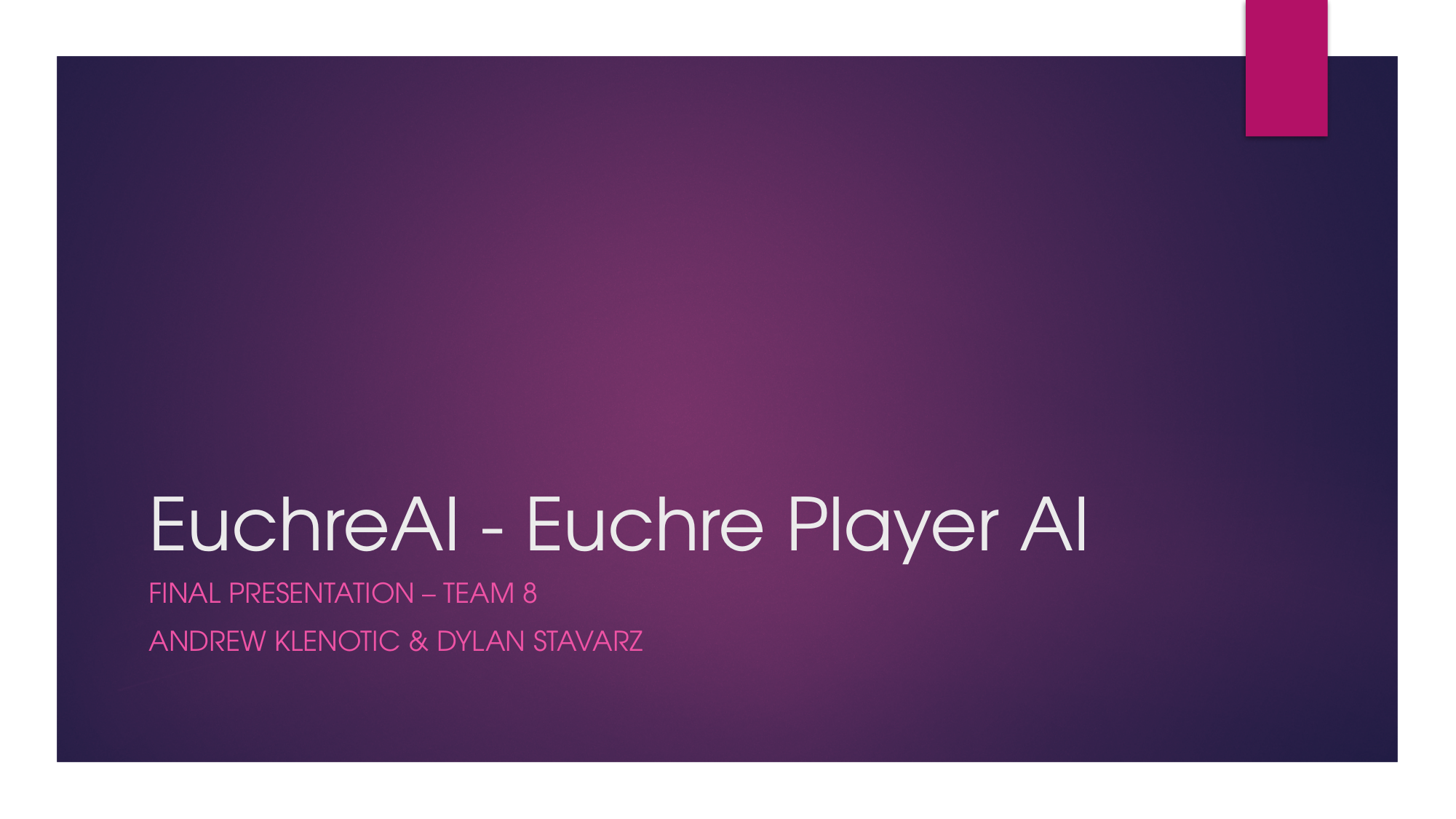

# EuchreAI - Euchre Player AI
Final Presentation – Team 8
Andrew Klenotic & Dylan Stavarz